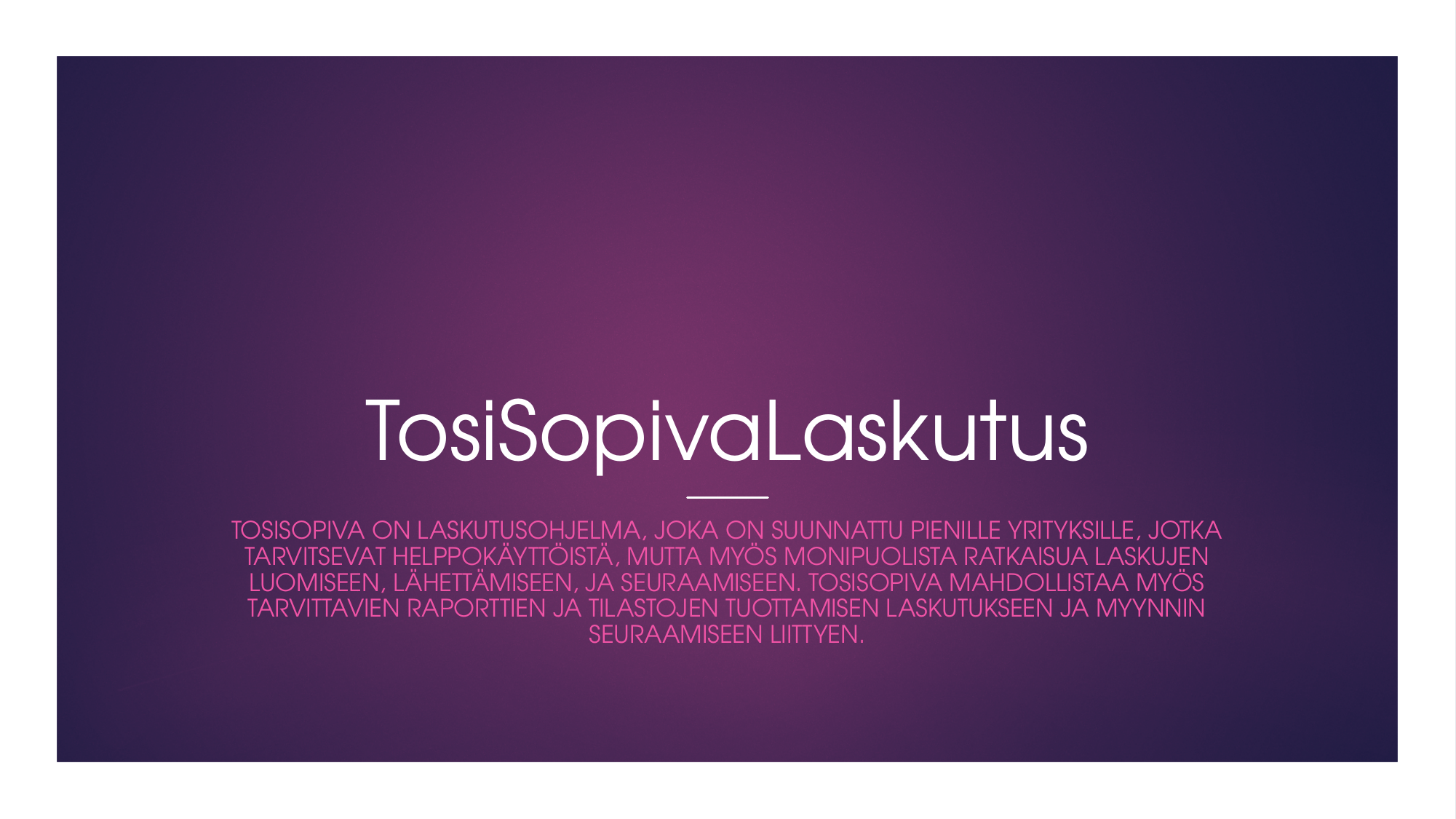

# TosiSopivaLaskutus
TosiSopiva on laskutusohjelma, joka on suunnattu pienille yrityksille, jotka tarvitsevat helppokäyttöistä, mutta myös monipuolista ratkaisua laskujen luomiseen, lähettämiseen, ja seuraamiseen. TosiSopiva mahdollistaa myös tarvittavien raporttien ja tilastojen tuottamisen laskutukseen ja myynnin seuraamiseen liittyen.